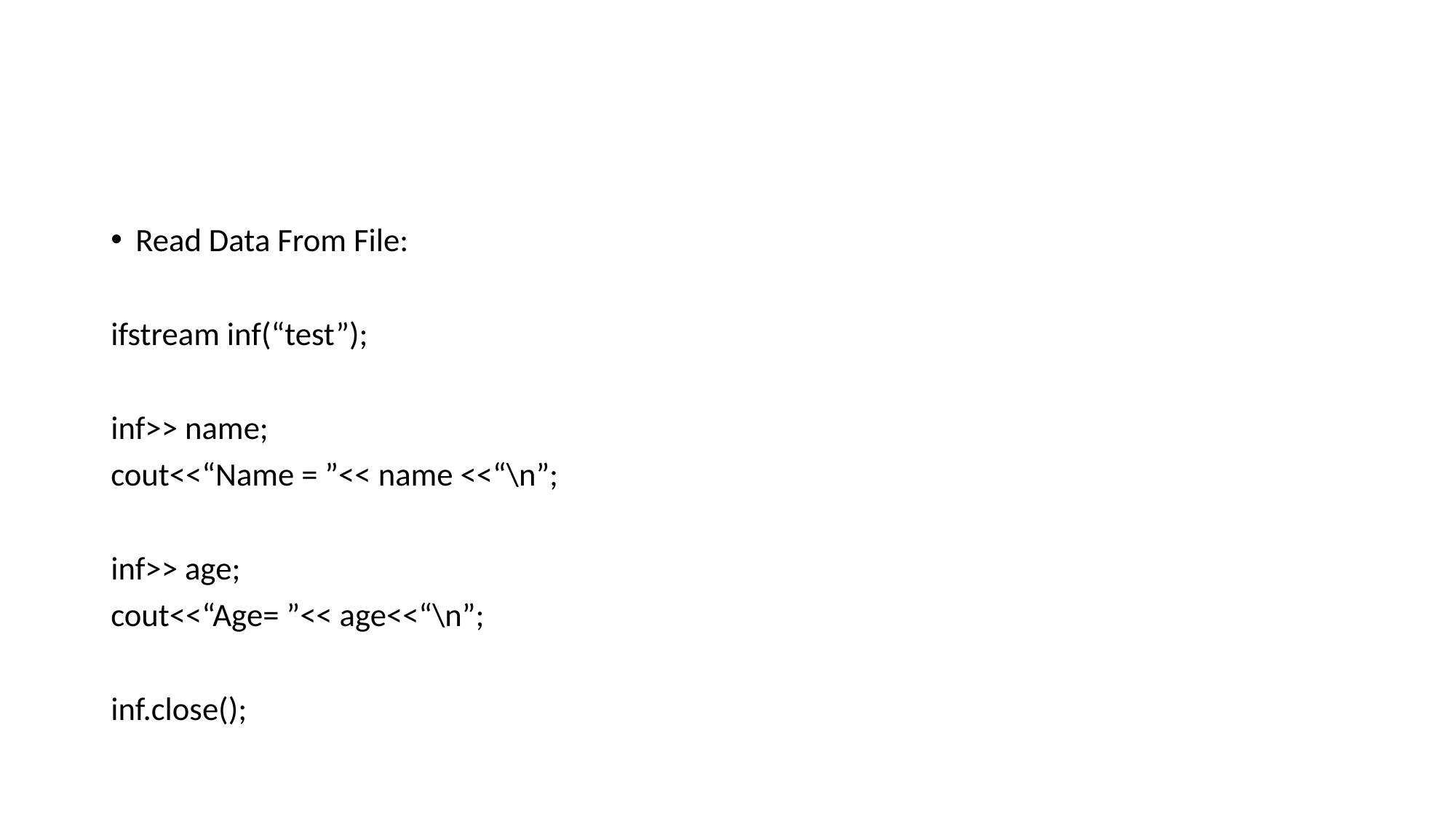

#
Read Data From File:

ifstream inf(“test”);

inf>> name;
cout<<“Name = ”<< name <<“\n”;

inf>> age;
cout<<“Age= ”<< age<<“\n”;

inf.close();